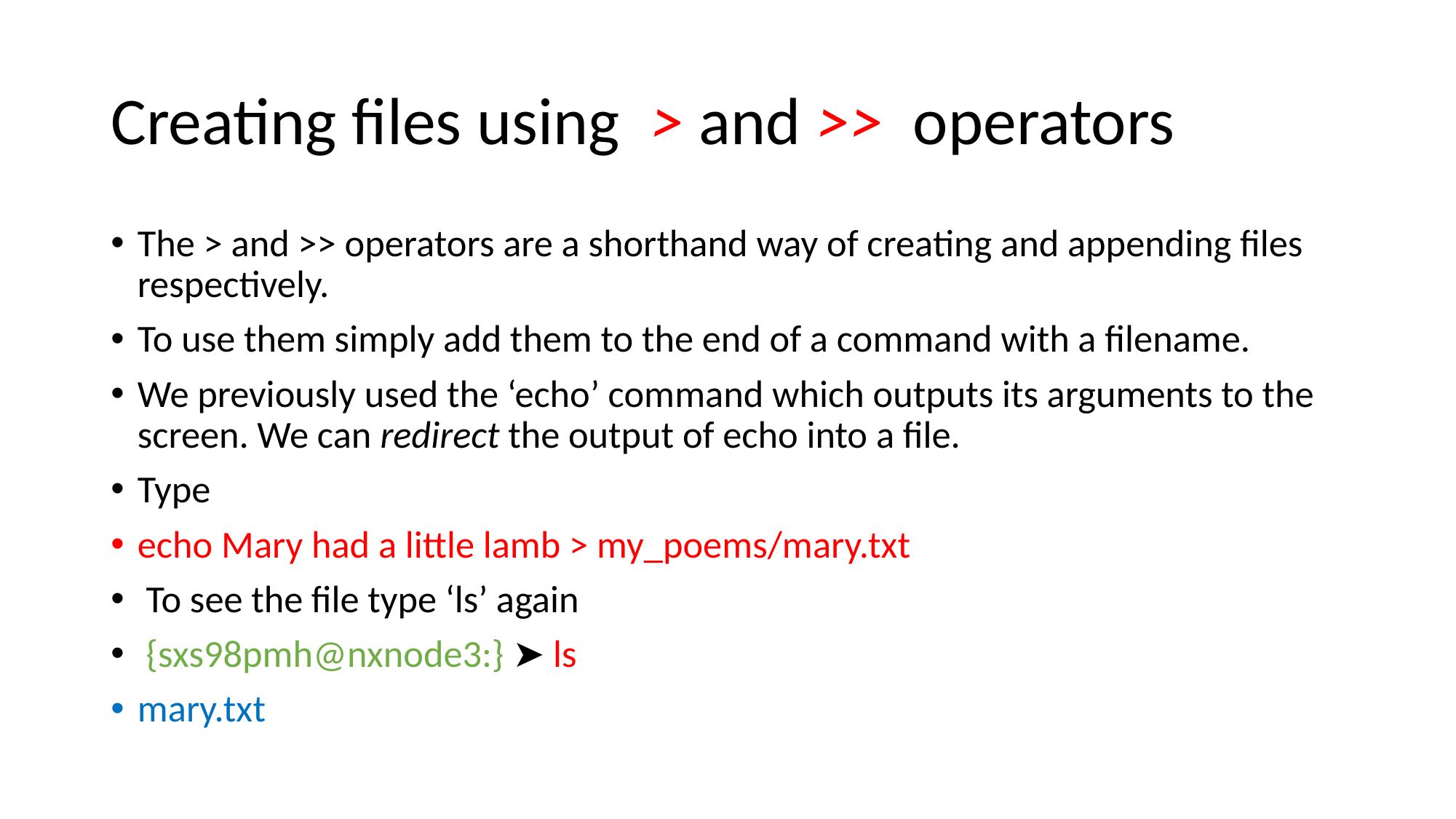

# Creating files using  > and >>  operators
The > and >> operators are a shorthand way of creating and appending files respectively.
To use them simply add them to the end of a command with a filename.
We previously used the ‘echo’ command which outputs its arguments to the screen. We can redirect the output of echo into a file.
Type
echo Mary had a little lamb > my_poems/mary.txt
 To see the file type ‘ls’ again
 {sxs98pmh@nxnode3:} ➤ ls
mary.txt